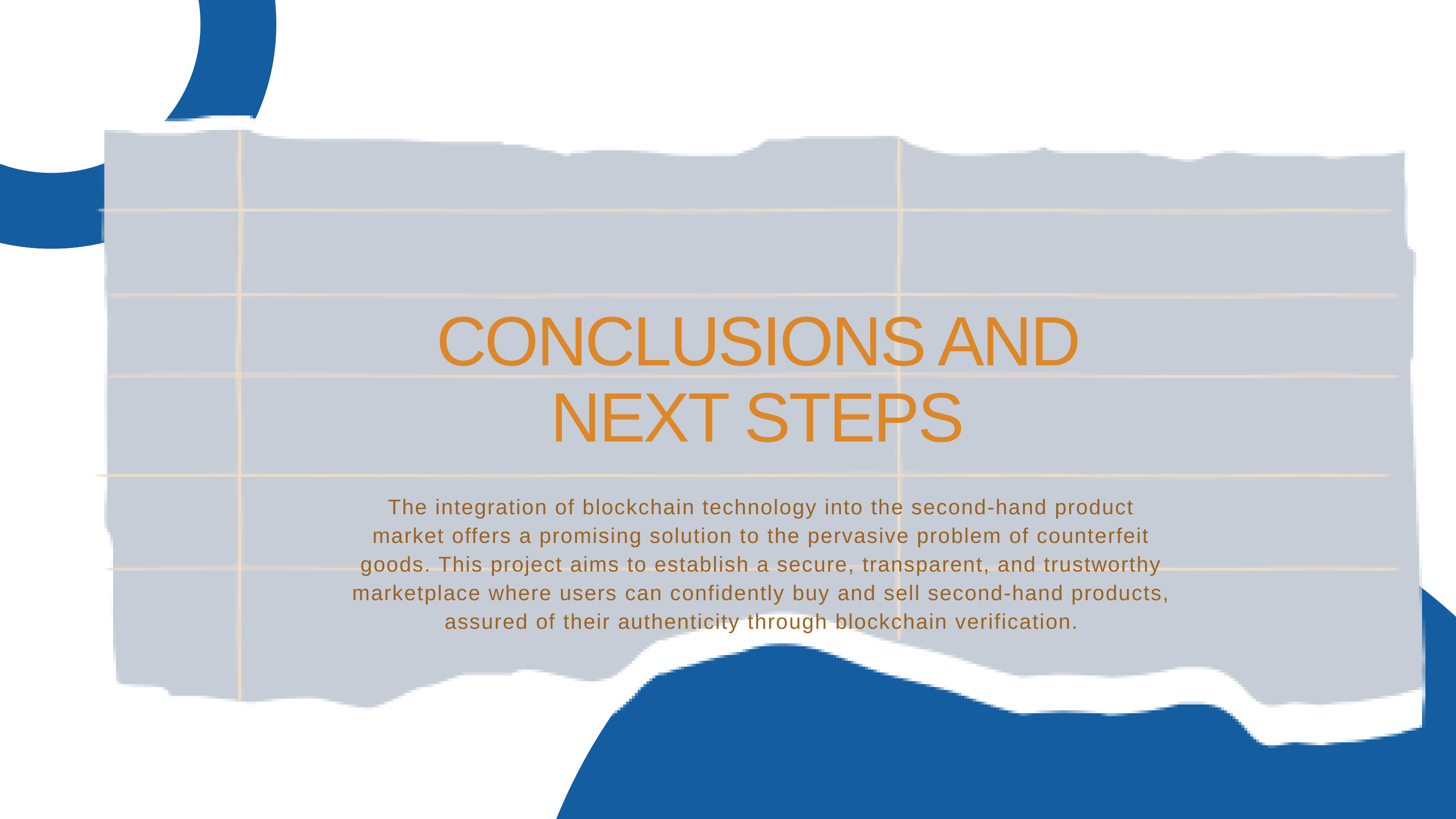

CONCLUSIONS AND NEXT STEPS

The integration of blockchain technology into the second-hand product market offers a promising solution to the pervasive problem of counterfeit goods. This project aims to establish a secure, transparent, and trustworthy marketplace where users can confidently buy and sell second-hand products, assured of their authenticity through blockchain verification.